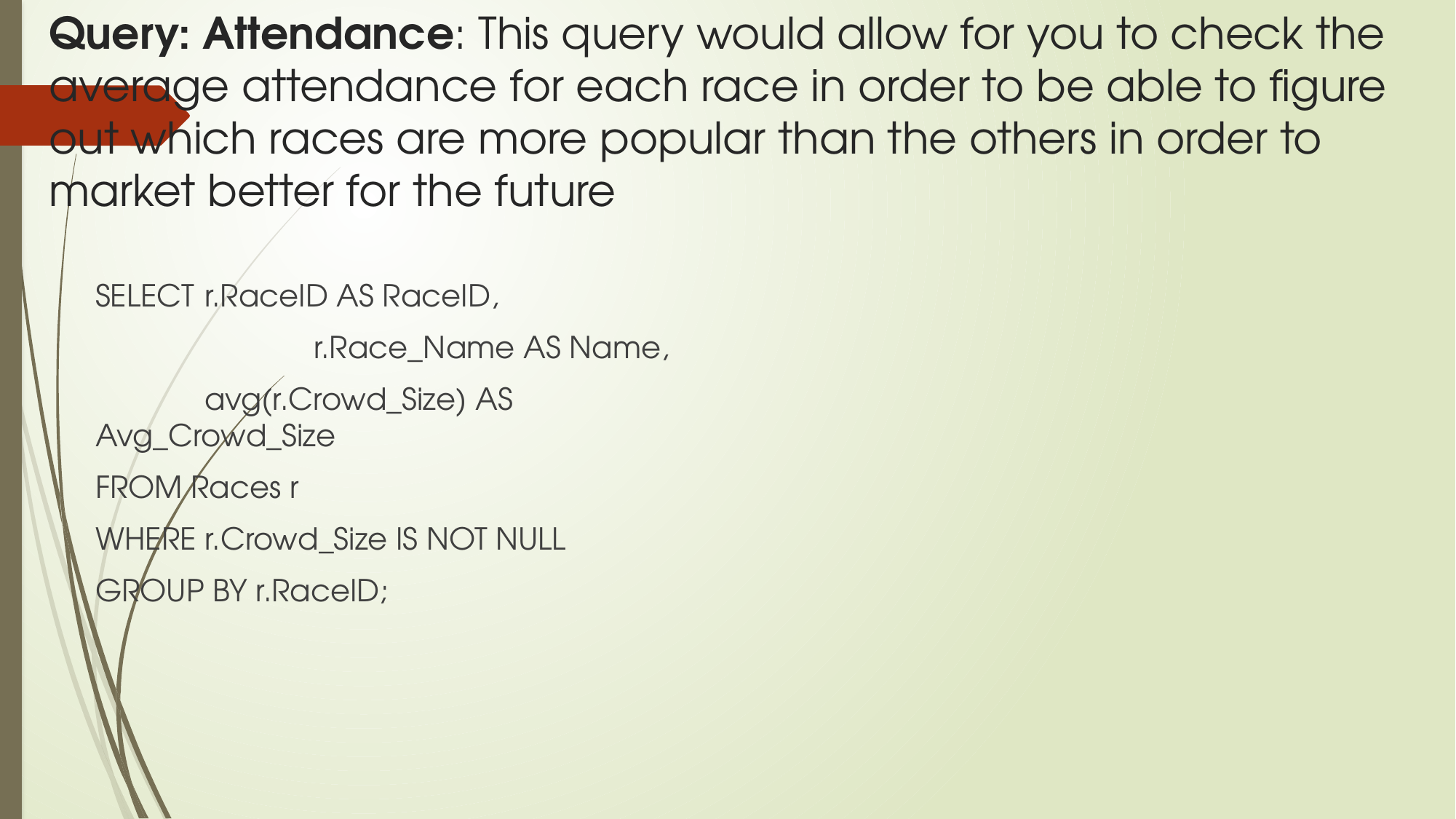

# Query: Attendance: This query would allow for you to check the average attendance for each race in order to be able to figure out which races are more popular than the others in order to market better for the future
SELECT 	r.RaceID AS RaceID,
		r.Race_Name AS Name,
 	avg(r.Crowd_Size) AS Avg_Crowd_Size
FROM Races r
WHERE r.Crowd_Size IS NOT NULL
GROUP BY r.RaceID;